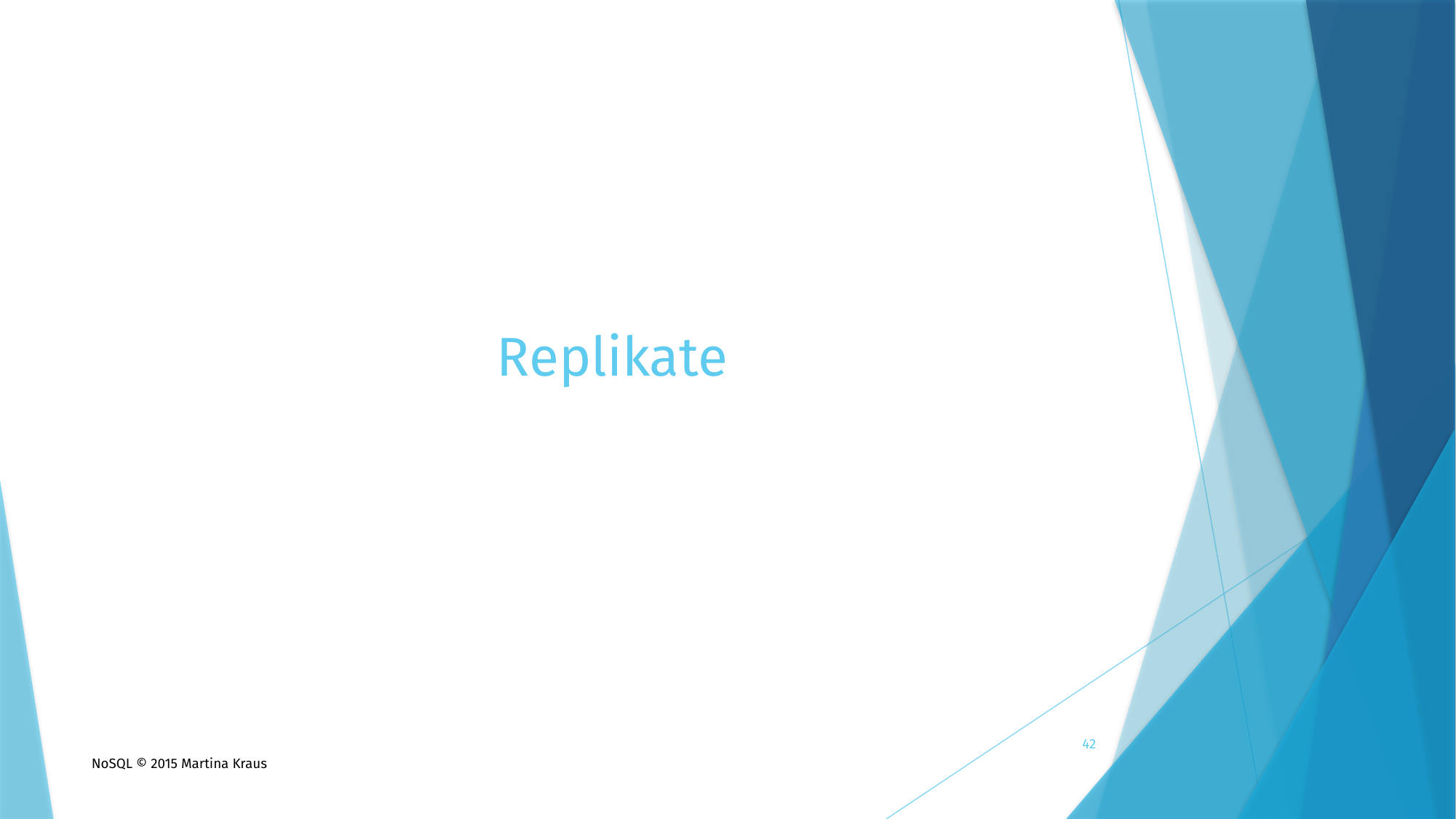

# Replikate
42
NoSQL © 2015 Martina Kraus